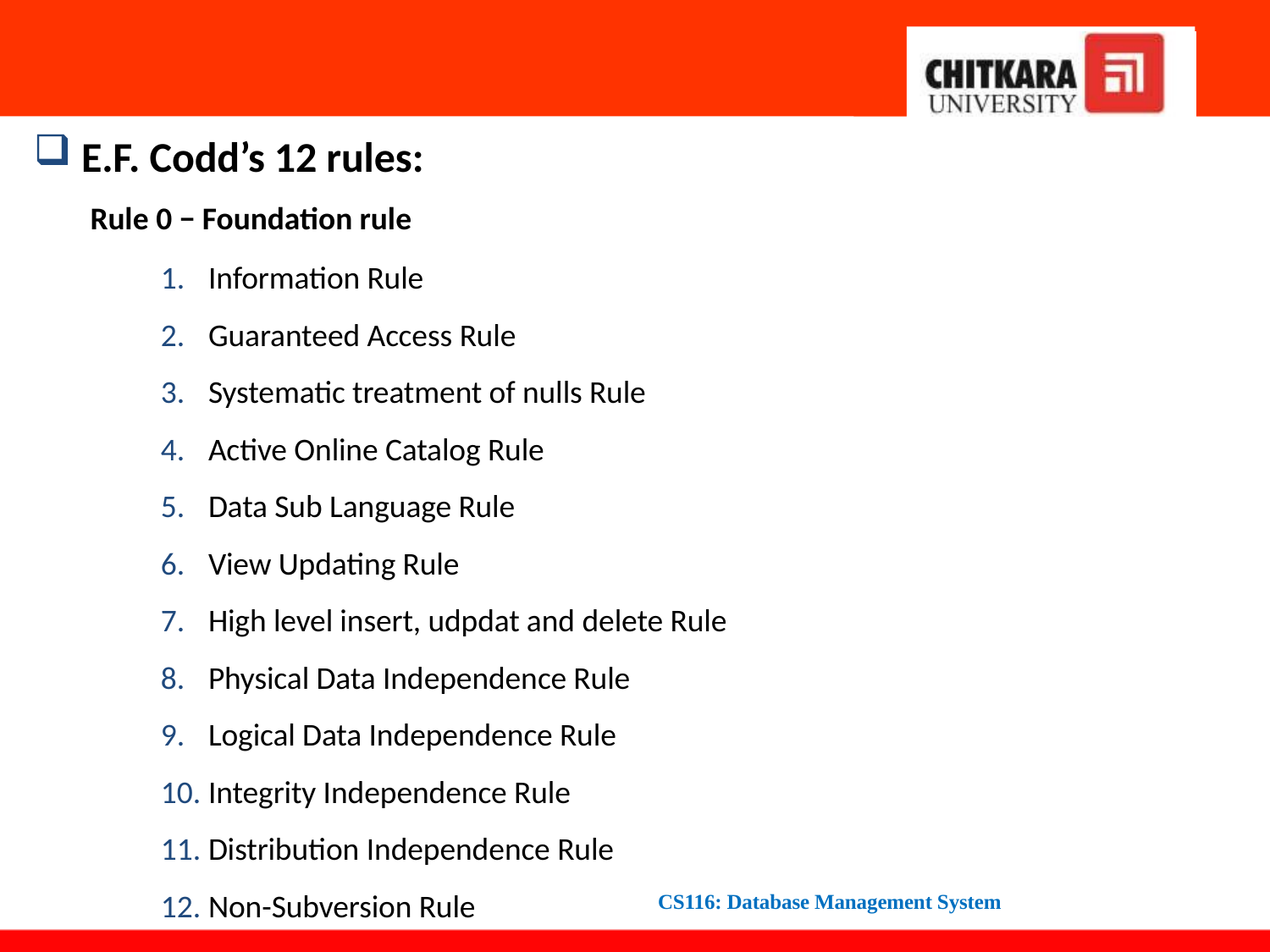

#
E.F. Codd’s 12 rules:
      Rule 0 − Foundation rule
Information Rule
Guaranteed Access Rule
Systematic treatment of nulls Rule
Active Online Catalog Rule
Data Sub Language Rule
View Updating Rule
High level insert, udpdat and delete Rule
Physical Data Independence Rule
Logical Data Independence Rule
Integrity Independence Rule
Distribution Independence Rule
Non-Subversion Rule

CS116: Database Management System